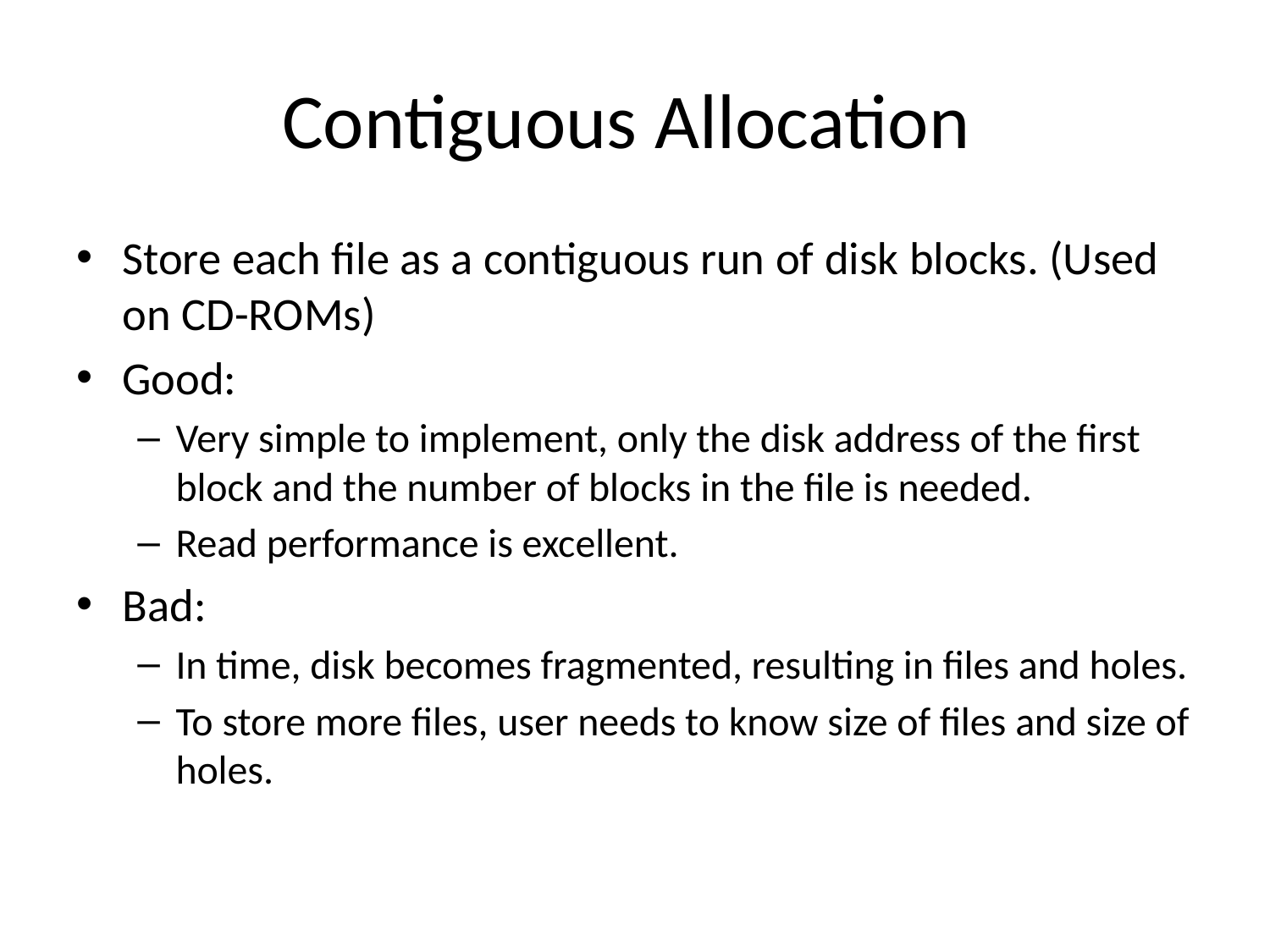

# Contiguous Allocation
Store each file as a contiguous run of disk blocks. (Used on CD-ROMs)
Good:
Very simple to implement, only the disk address of the first block and the number of blocks in the file is needed.
Read performance is excellent.
Bad:
In time, disk becomes fragmented, resulting in files and holes.
To store more files, user needs to know size of files and size of holes.